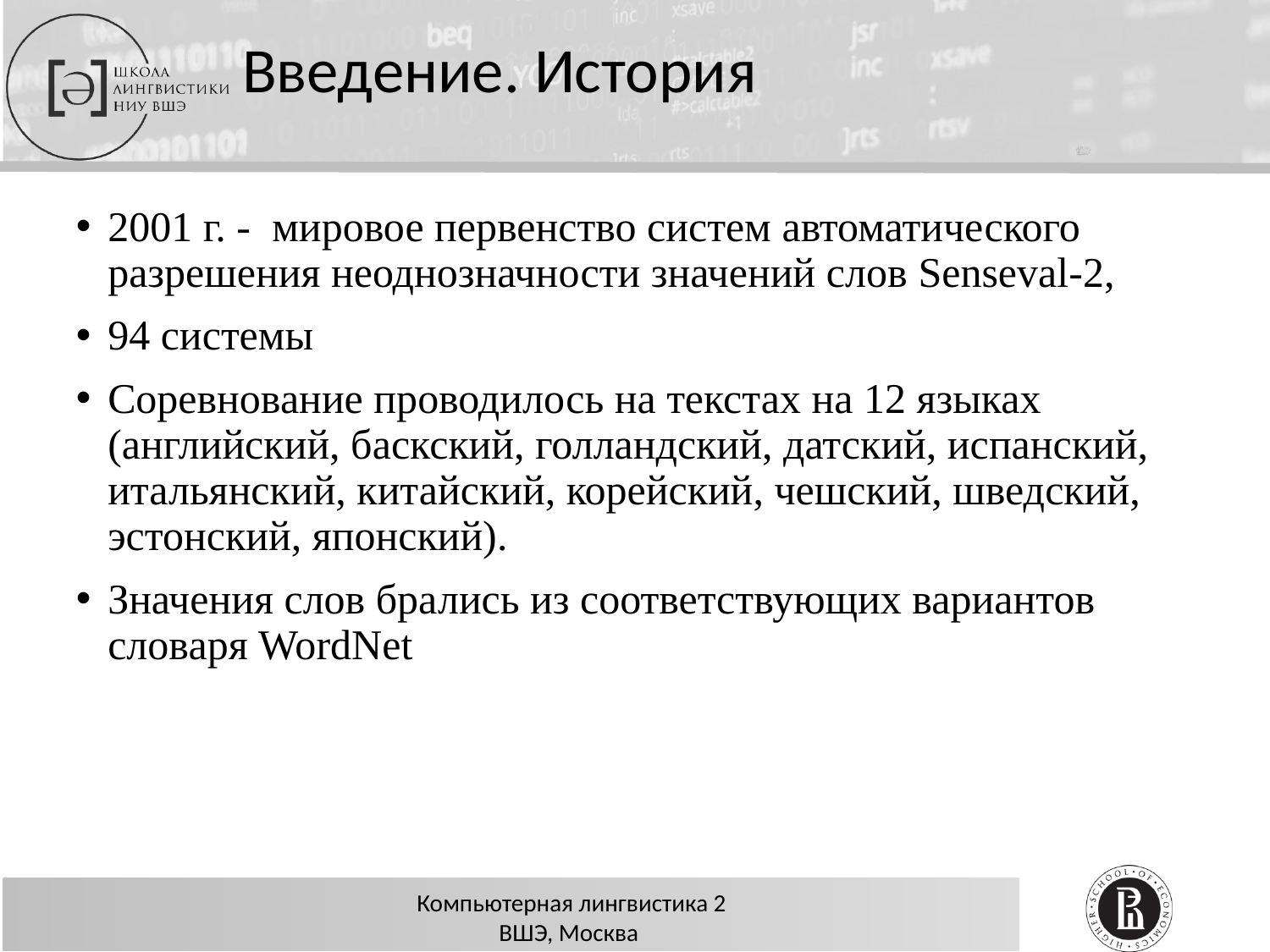

# Введение. История
2001 г. -  мировое первенство систем автоматического разрешения неоднозначности значений слов Senseval-2,
94 системы
Соревнование проводилось на текстах на 12 языках (английский, баскский, голландский, датский, испанский, итальянский, китайский, корейский, чешский, шведский, эстонский, японский).
Значения слов брались из соответствующих вариантов словаря WordNet